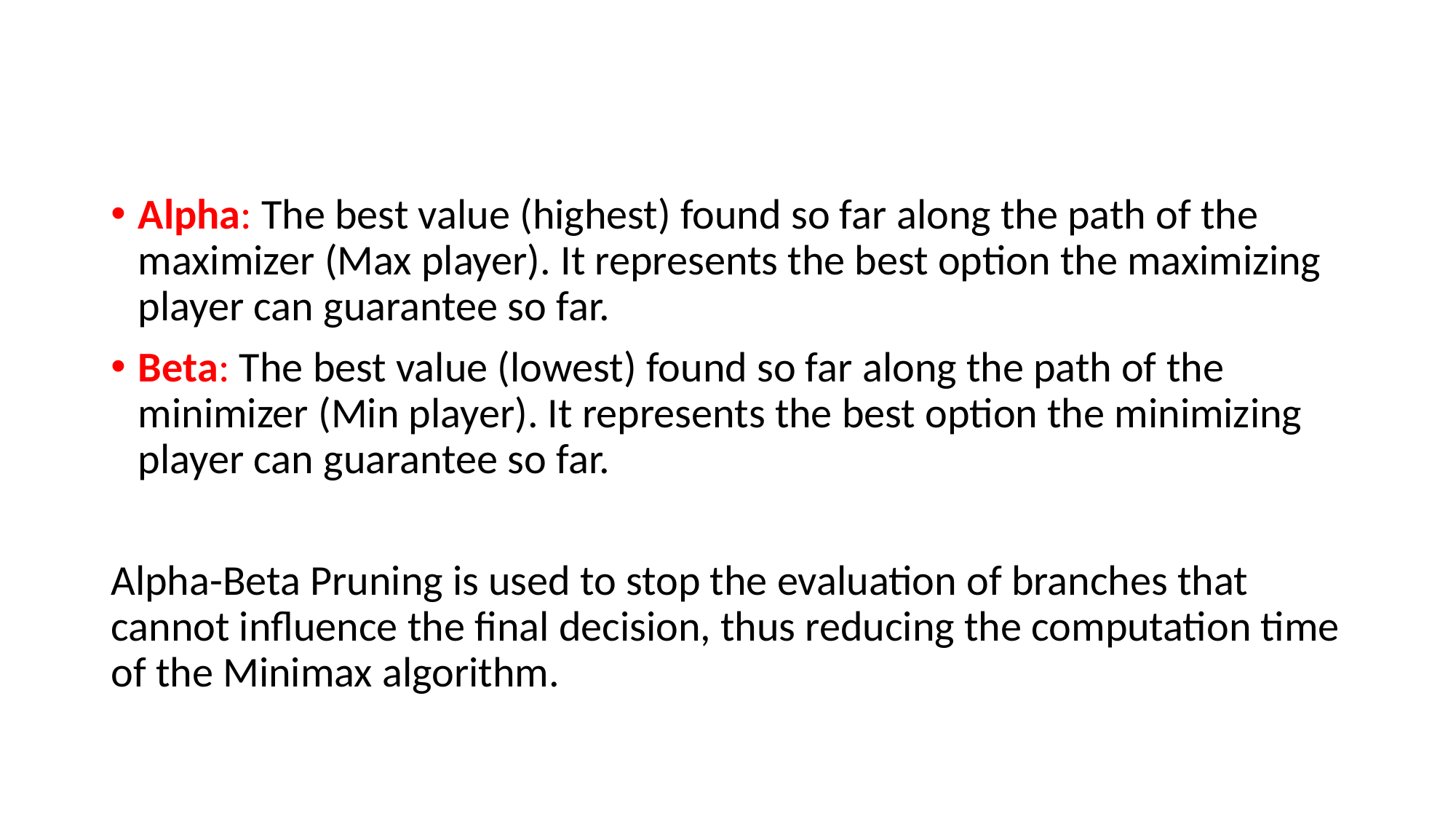

#
Alpha: The best value (highest) found so far along the path of the maximizer (Max player). It represents the best option the maximizing player can guarantee so far.
Beta: The best value (lowest) found so far along the path of the minimizer (Min player). It represents the best option the minimizing player can guarantee so far.

Alpha-Beta Pruning is used to stop the evaluation of branches that cannot influence the final decision, thus reducing the computation time of the Minimax algorithm.